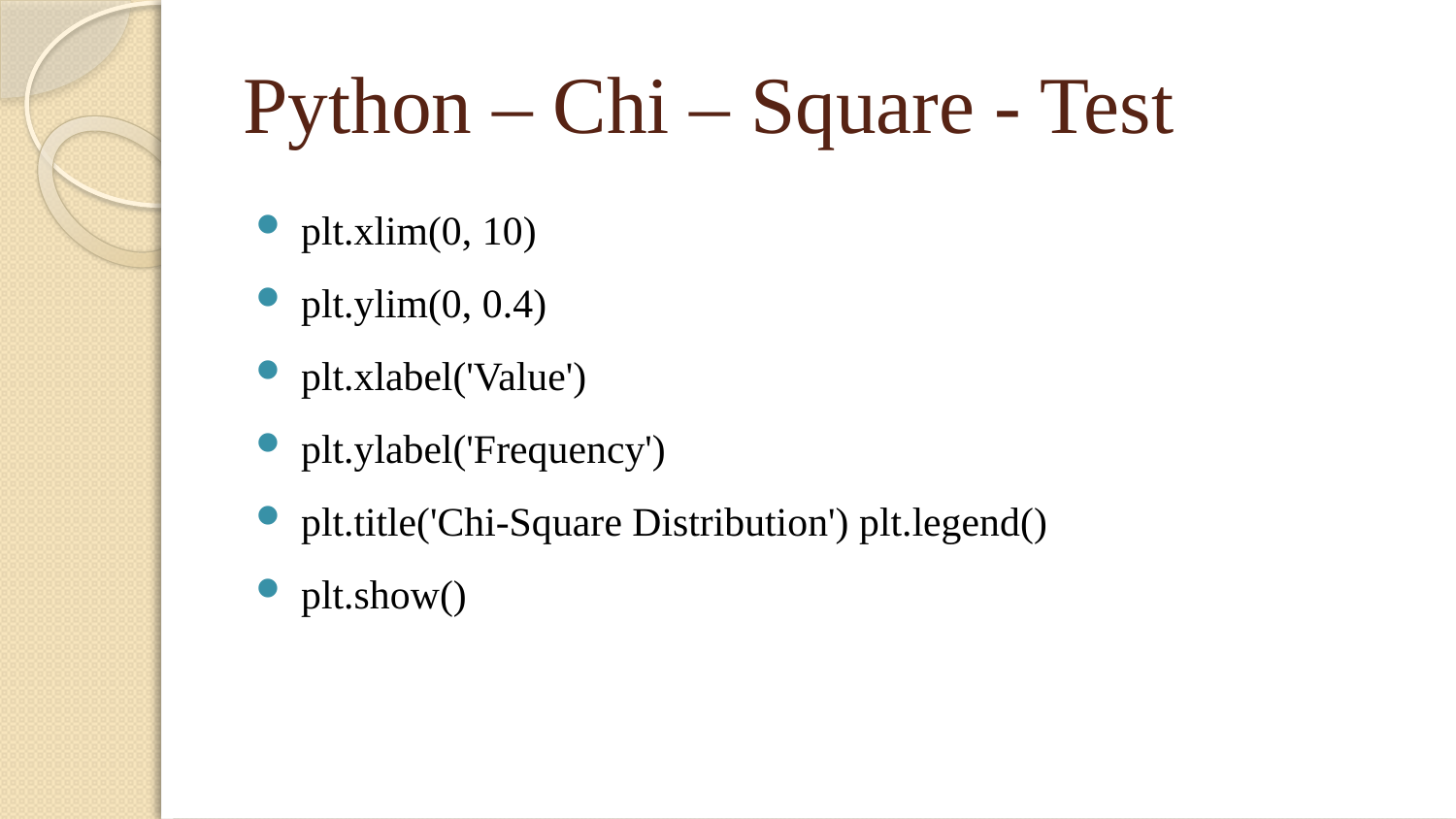

# Python – Chi – Square - Test
plt.xlim(0, 10)
plt.ylim(0, 0.4)
plt.xlabel('Value')
plt.ylabel('Frequency')
plt.title('Chi-Square Distribution') plt.legend()
plt.show()